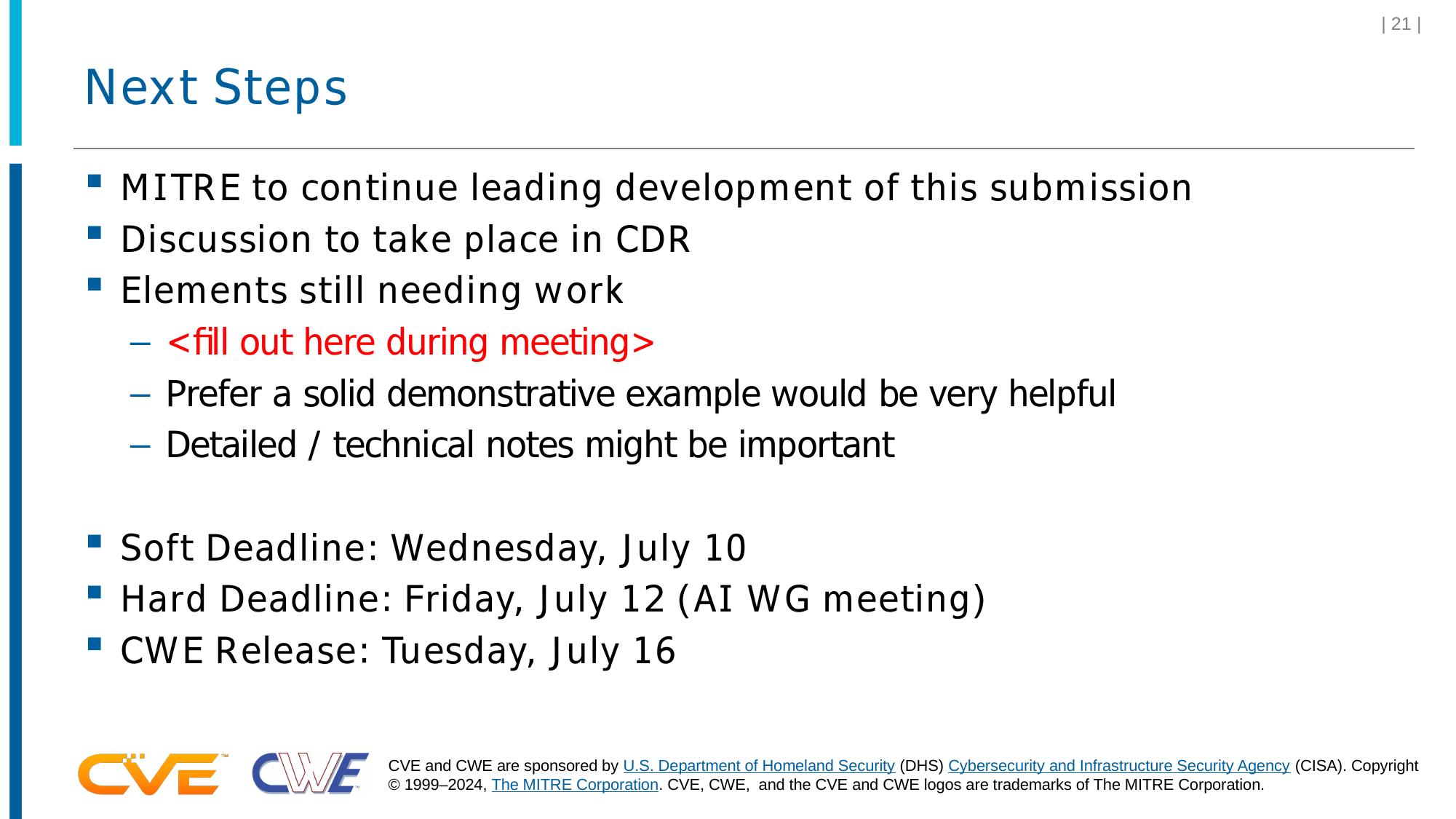

| 21 |
# Next Steps
MITRE to continue leading development of this submission
Discussion to take place in CDR
Elements still needing work
<fill out here during meeting>
Prefer a solid demonstrative example would be very helpful
Detailed / technical notes might be important

Soft Deadline: Wednesday, July 10
Hard Deadline: Friday, July 12 (AI WG meeting)
CWE Release: Tuesday, July 16